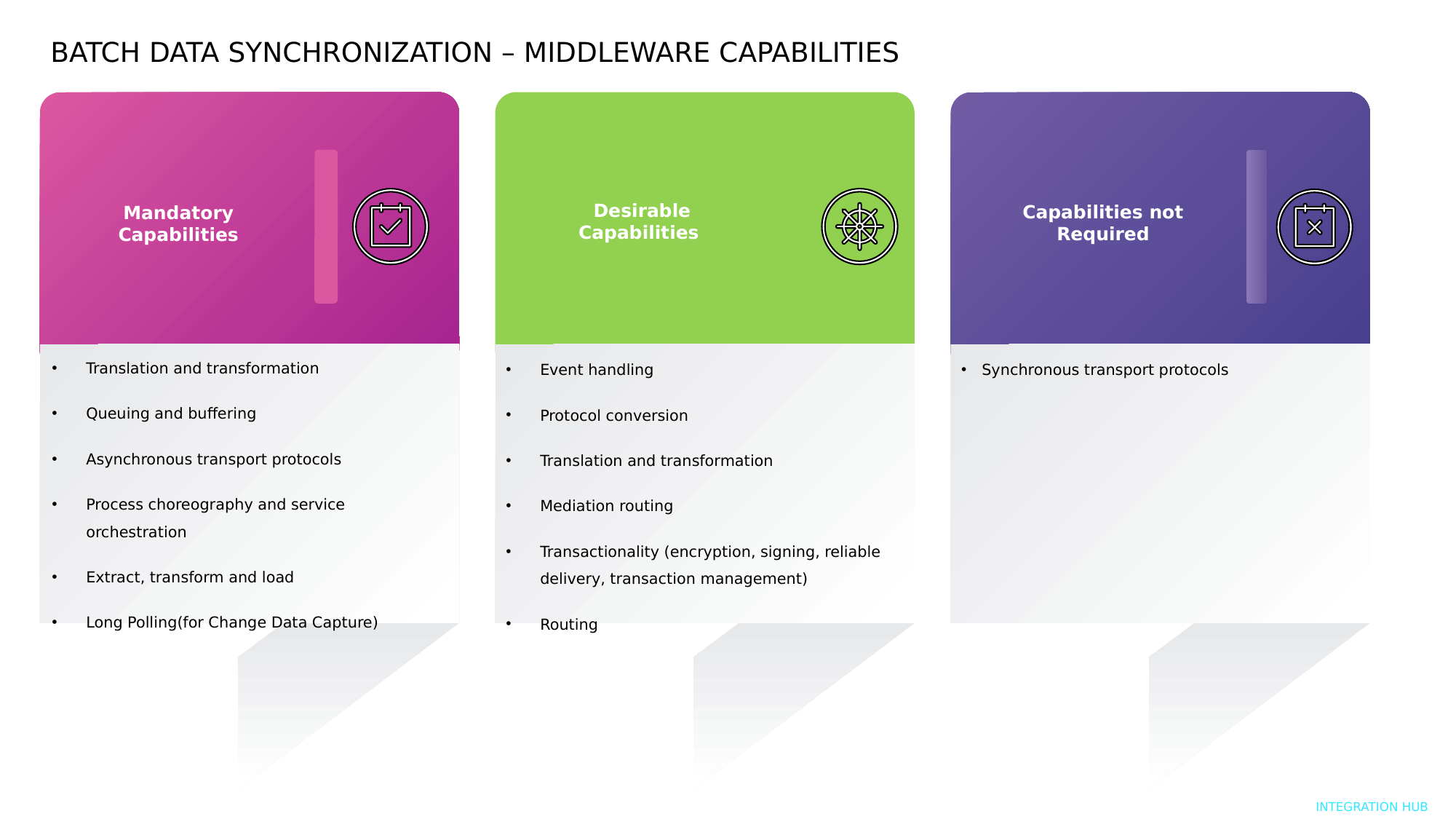

BATCH DATA SYNCHRONIZATION – MIDDLEWARE CAPABILITIES

Mandatory
Capabilities

Translation and transformation
Queuing and buffering
Asynchronous transport protocols
Process choreography and service orchestration
Extract, transform and load
Long Polling(for Change Data Capture)

Desirable
Capabilities

Event handling
Protocol conversion
Translation and transformation
Mediation routing
Transactionality (encryption, signing, reliable delivery, transaction management)
Routing

Capabilities not Required

Synchronous transport protocols

Integration HUB